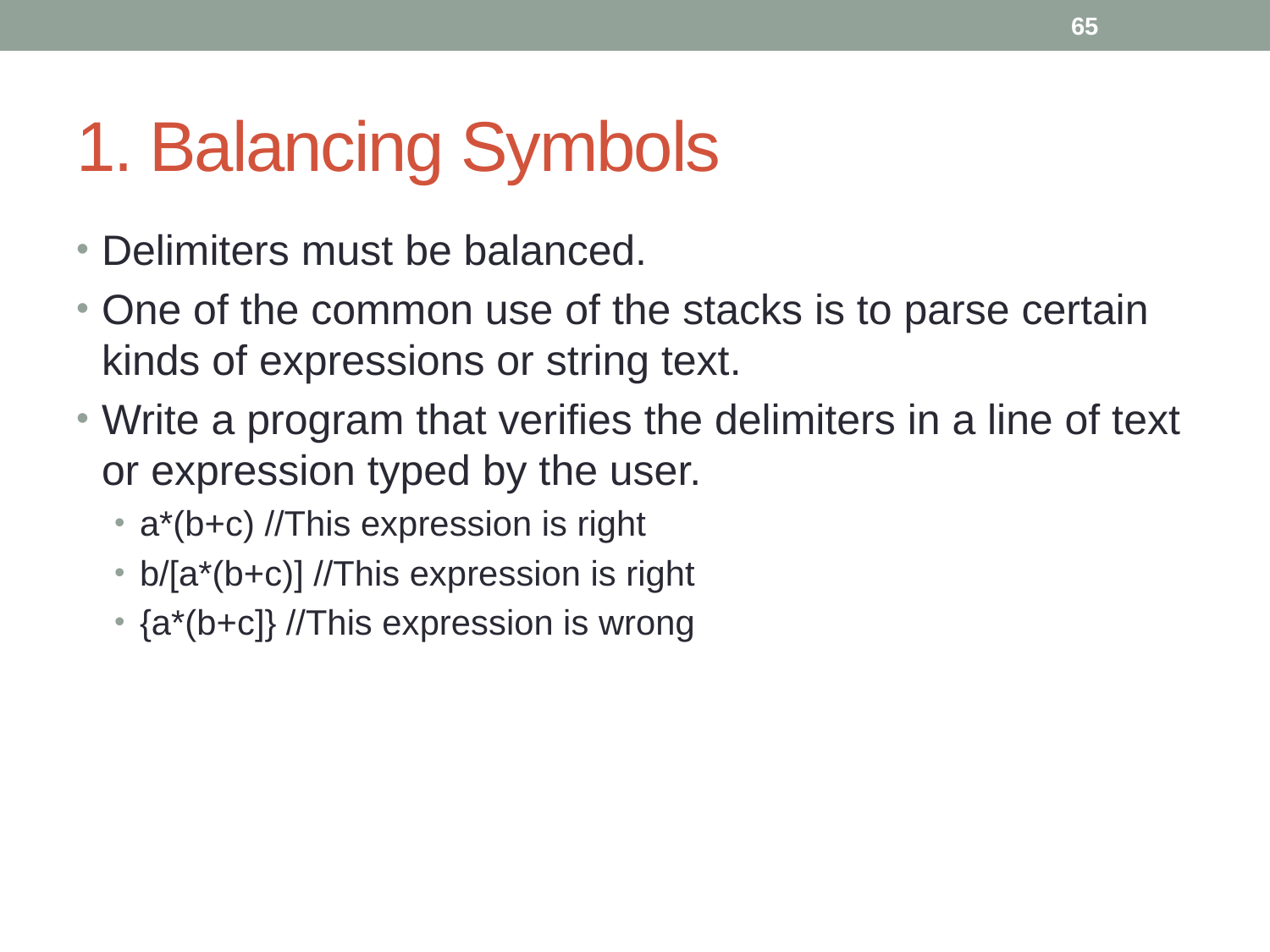

65
# 1. Balancing Symbols
Delimiters must be balanced.
One of the common use of the stacks is to parse certain kinds of expressions or string text.
Write a program that verifies the delimiters in a line of text or expression typed by the user.
a*(b+c) //This expression is right
b/[a*(b+c)] //This expression is right
{a*(b+c]} //This expression is wrong